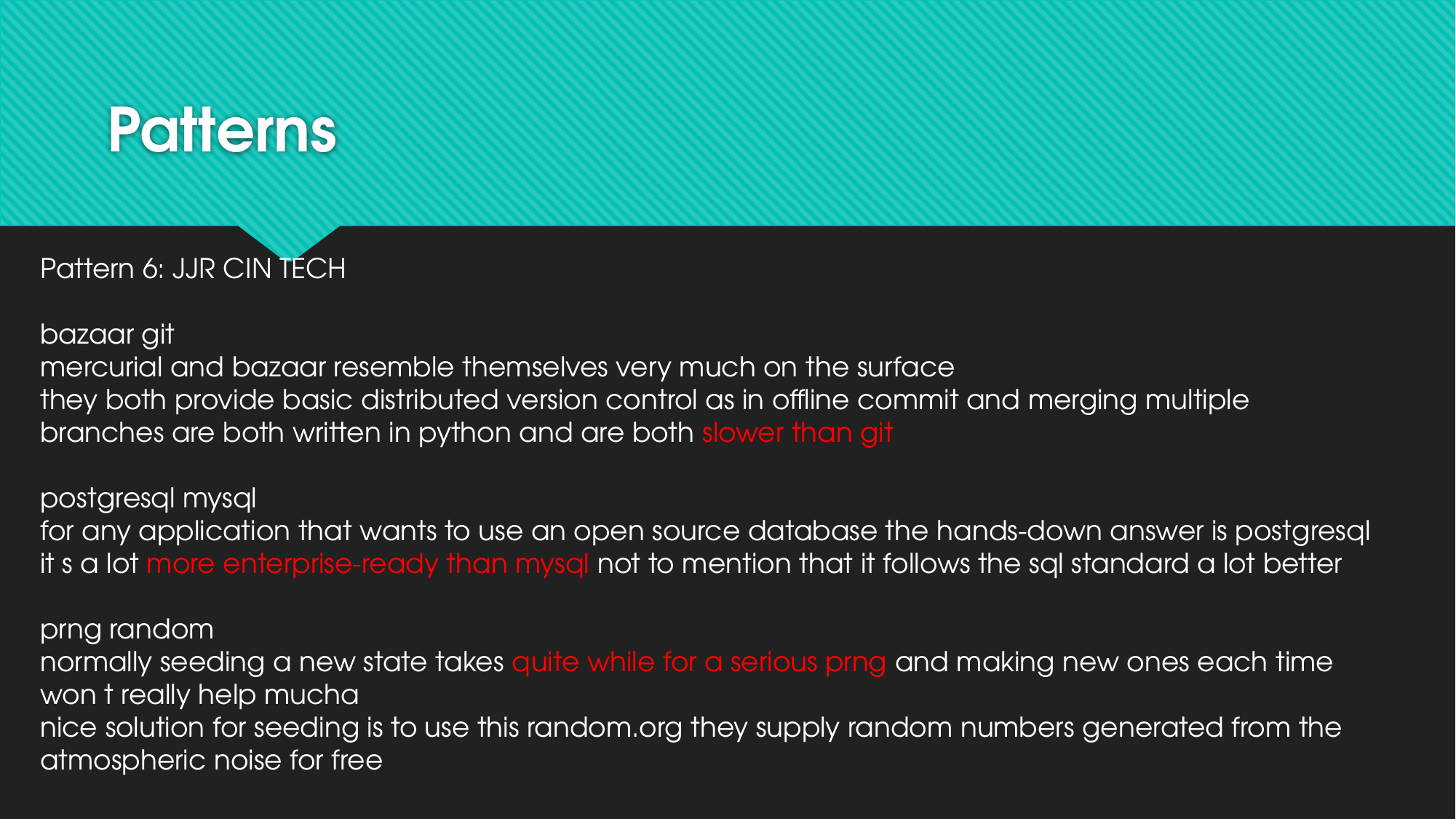

# Patterns
Pattern 6: JJR CIN TECH

bazaar git
mercurial and bazaar resemble themselves very much on the surface
they both provide basic distributed version control as in offline commit and merging multiple branches are both written in python and are both slower than git

postgresql mysql
for any application that wants to use an open source database the hands-down answer is postgresql
it s a lot more enterprise-ready than mysql not to mention that it follows the sql standard a lot better

prng random
normally seeding a new state takes quite while for a serious prng and making new ones each time won t really help mucha
nice solution for seeding is to use this random.org they supply random numbers generated from the atmospheric noise for free